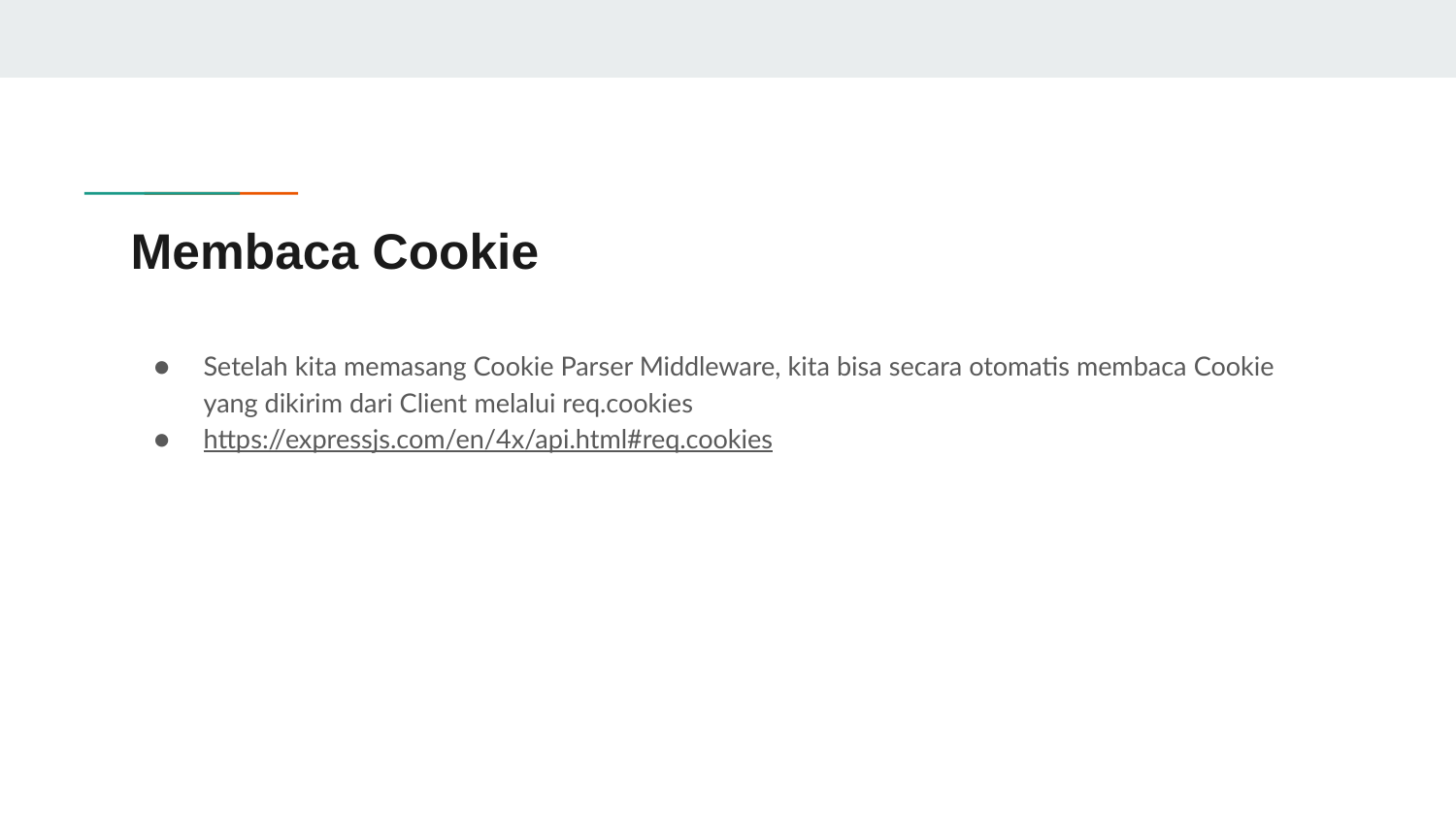

# Membaca Cookie
Setelah kita memasang Cookie Parser Middleware, kita bisa secara otomatis membaca Cookie yang dikirim dari Client melalui req.cookies
https://expressjs.com/en/4x/api.html#req.cookies